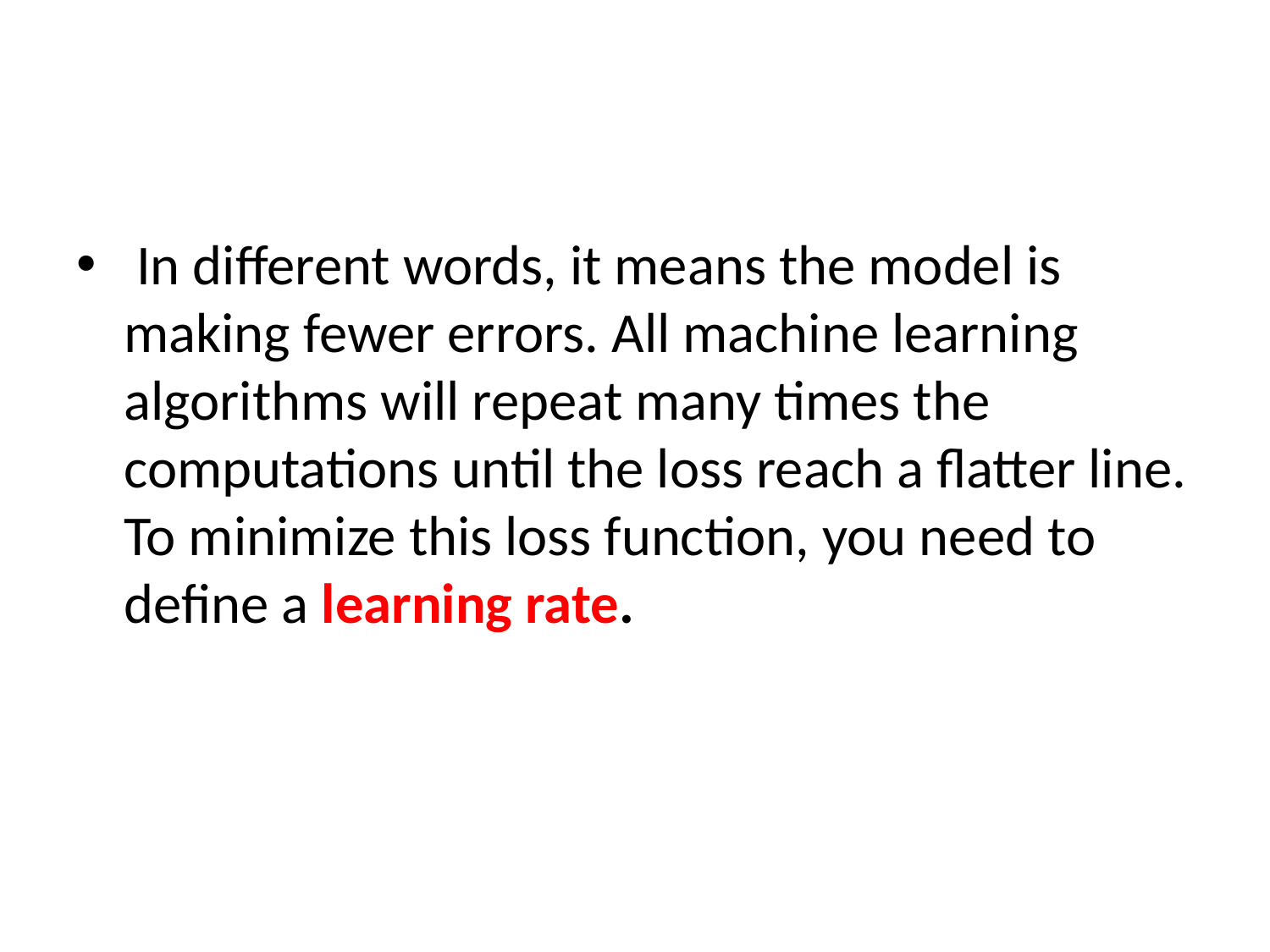

#
 In different words, it means the model is making fewer errors. All machine learning algorithms will repeat many times the computations until the loss reach a flatter line. To minimize this loss function, you need to define a learning rate.